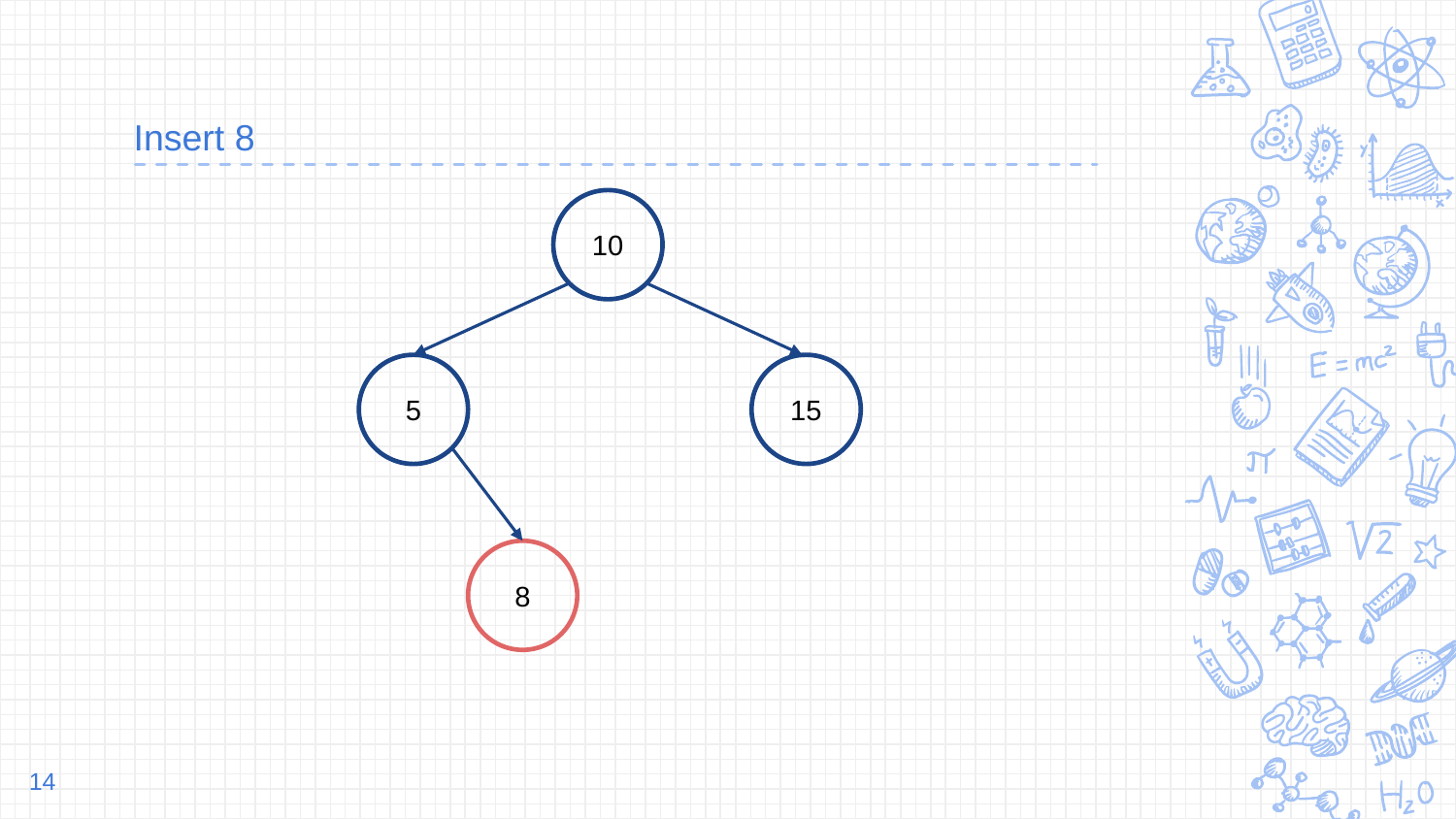

# Insert 8
10
15
5
8
14